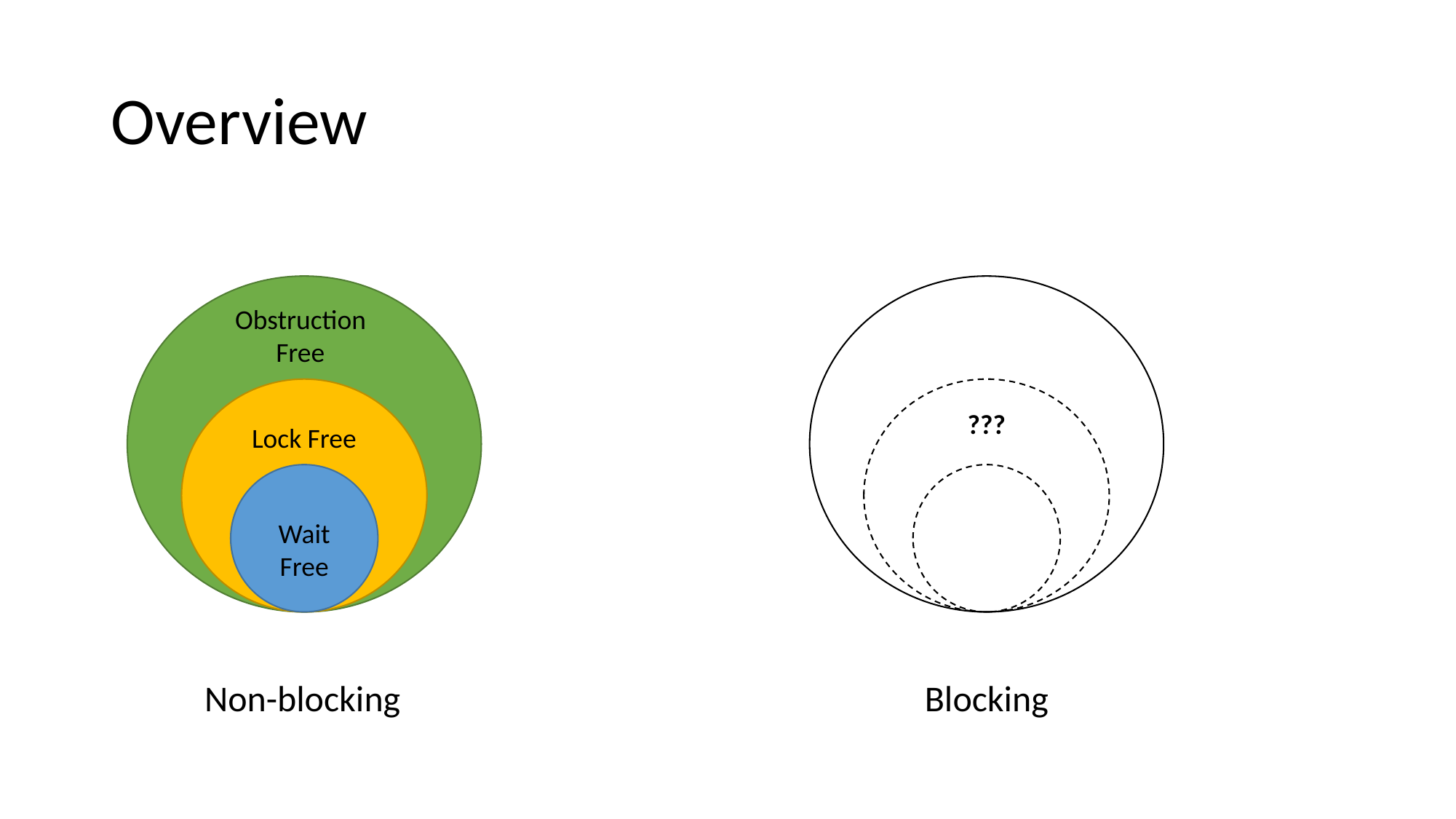

# Overview

Obstruction
Free

???
Lock Free

Wait
Free
Blocking
Non-blocking